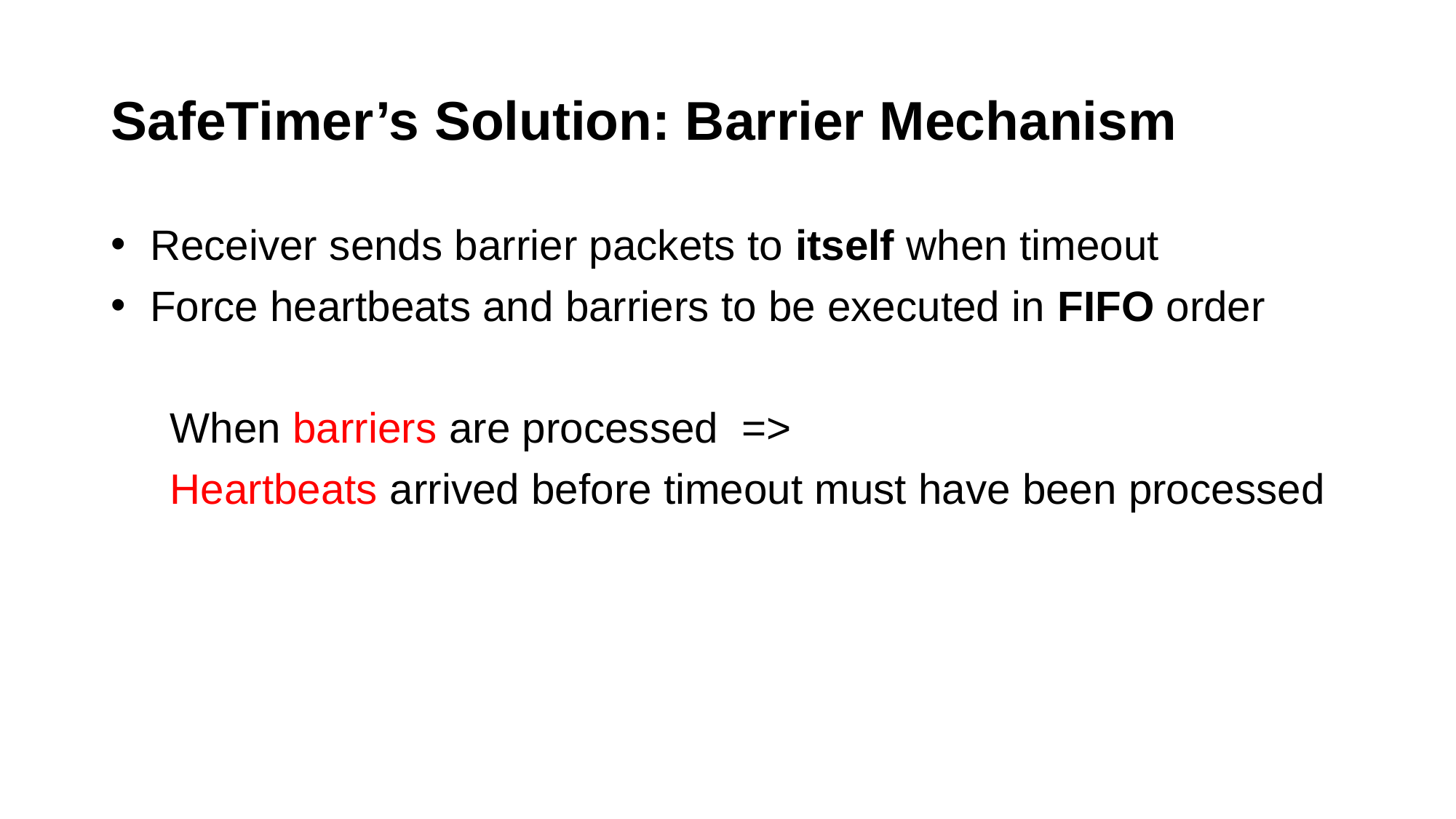

# SafeTimer’s Solution: Barrier Mechanism
 Receiver sends barrier packets to itself when timeout
 Force heartbeats and barriers to be executed in FIFO order

     When barriers are processed  =>
     Heartbeats arrived before timeout must have been processed